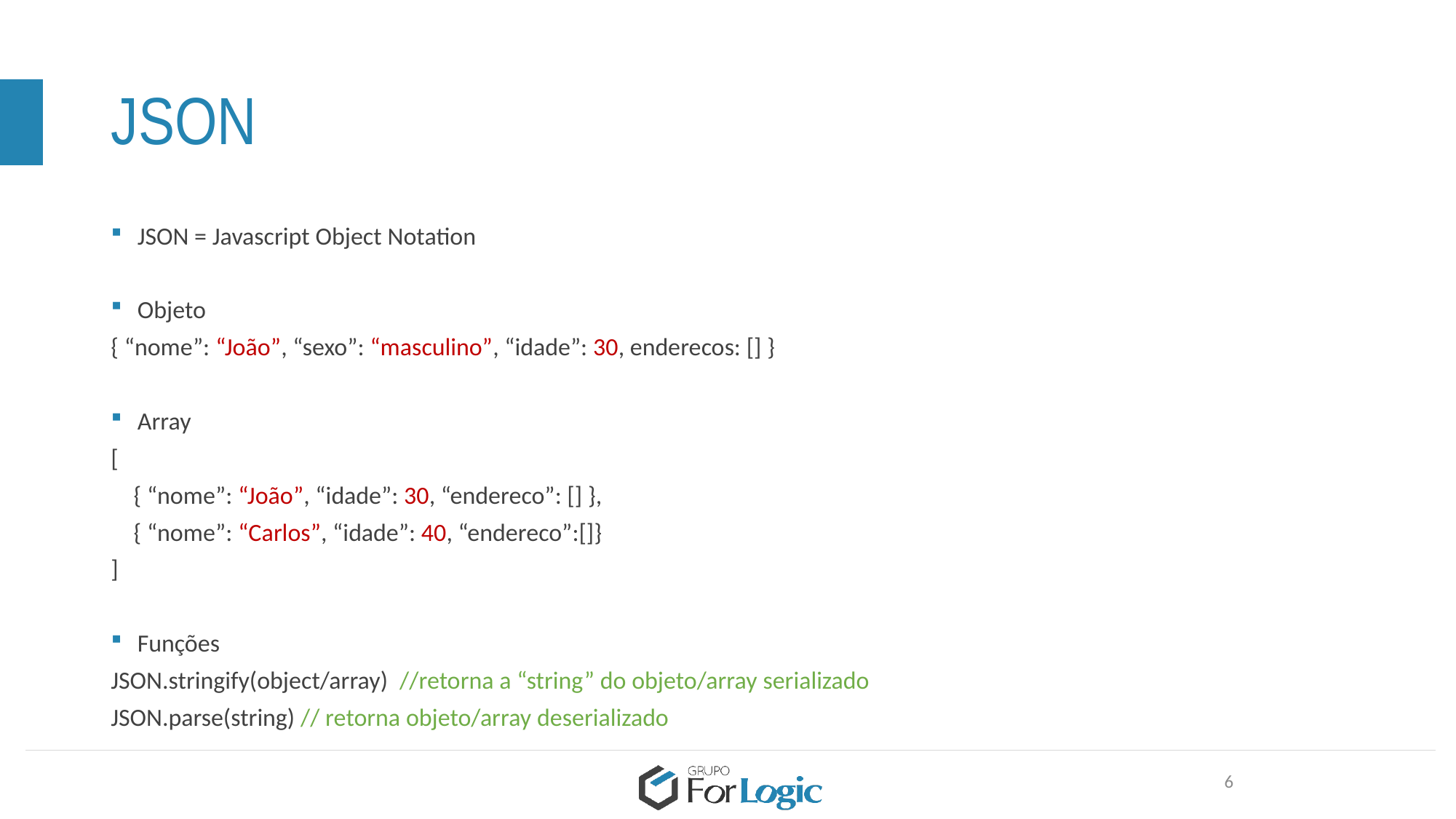

# JSON
JSON = Javascript Object Notation

Objeto
{ “nome”: “João”, “sexo”: “masculino”, “idade”: 30, enderecos: [] }

Array
[
    { “nome”: “João”, “idade”: 30, “endereco”: [] },
    { “nome”: “Carlos”, “idade”: 40, “endereco”:[]}
]

Funções
JSON.stringify(object/array)  //retorna a “string” do objeto/array serializado
JSON.parse(string) // retorna objeto/array deserializado
6